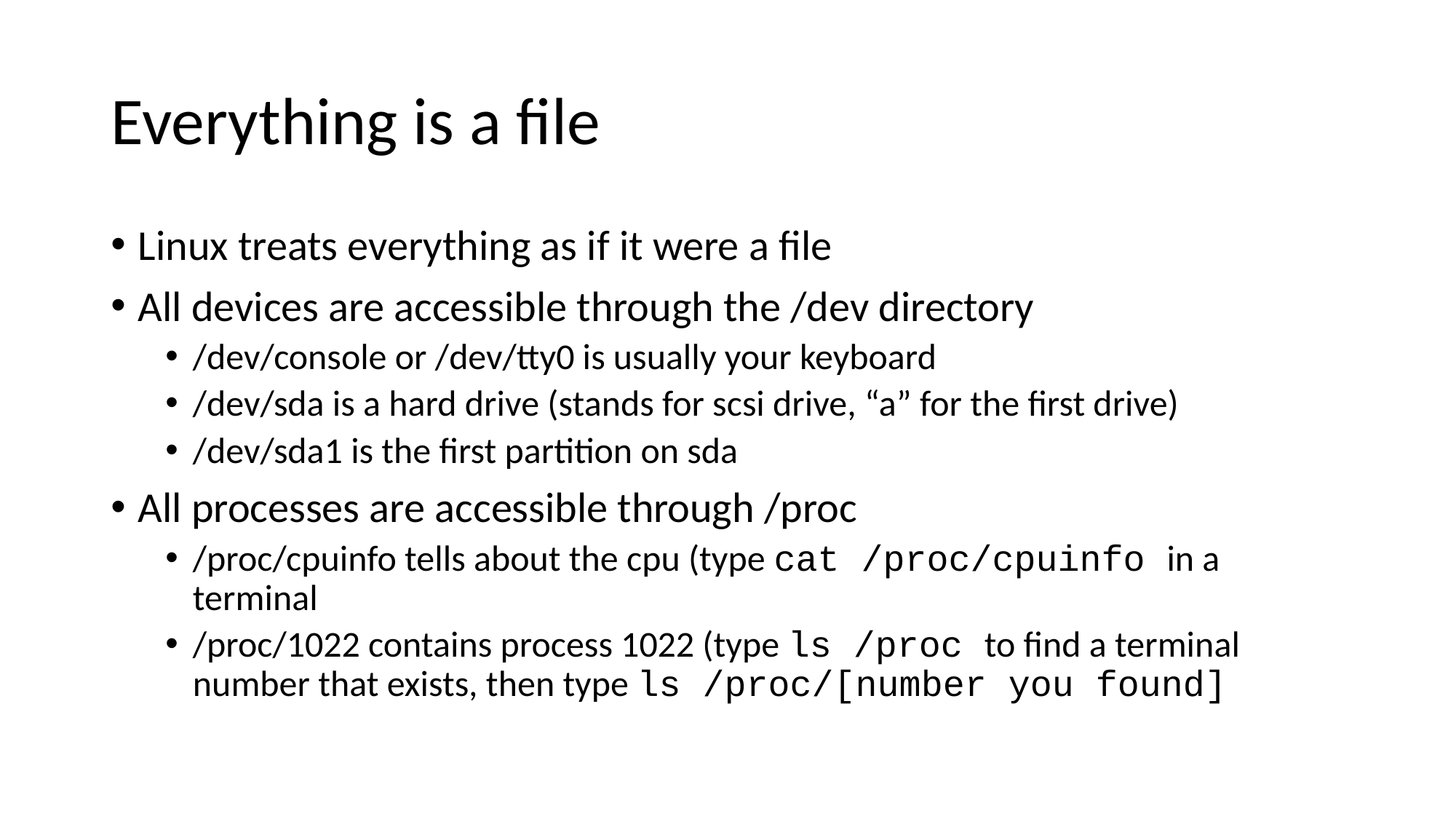

# Everything is a file
Linux treats everything as if it were a file
All devices are accessible through the /dev directory
/dev/console or /dev/tty0 is usually your keyboard
/dev/sda is a hard drive (stands for scsi drive, “a” for the first drive)
/dev/sda1 is the first partition on sda
All processes are accessible through /proc
/proc/cpuinfo tells about the cpu (type cat /proc/cpuinfo in a terminal
/proc/1022 contains process 1022 (type ls /proc to find a terminal number that exists, then type ls /proc/[number you found]